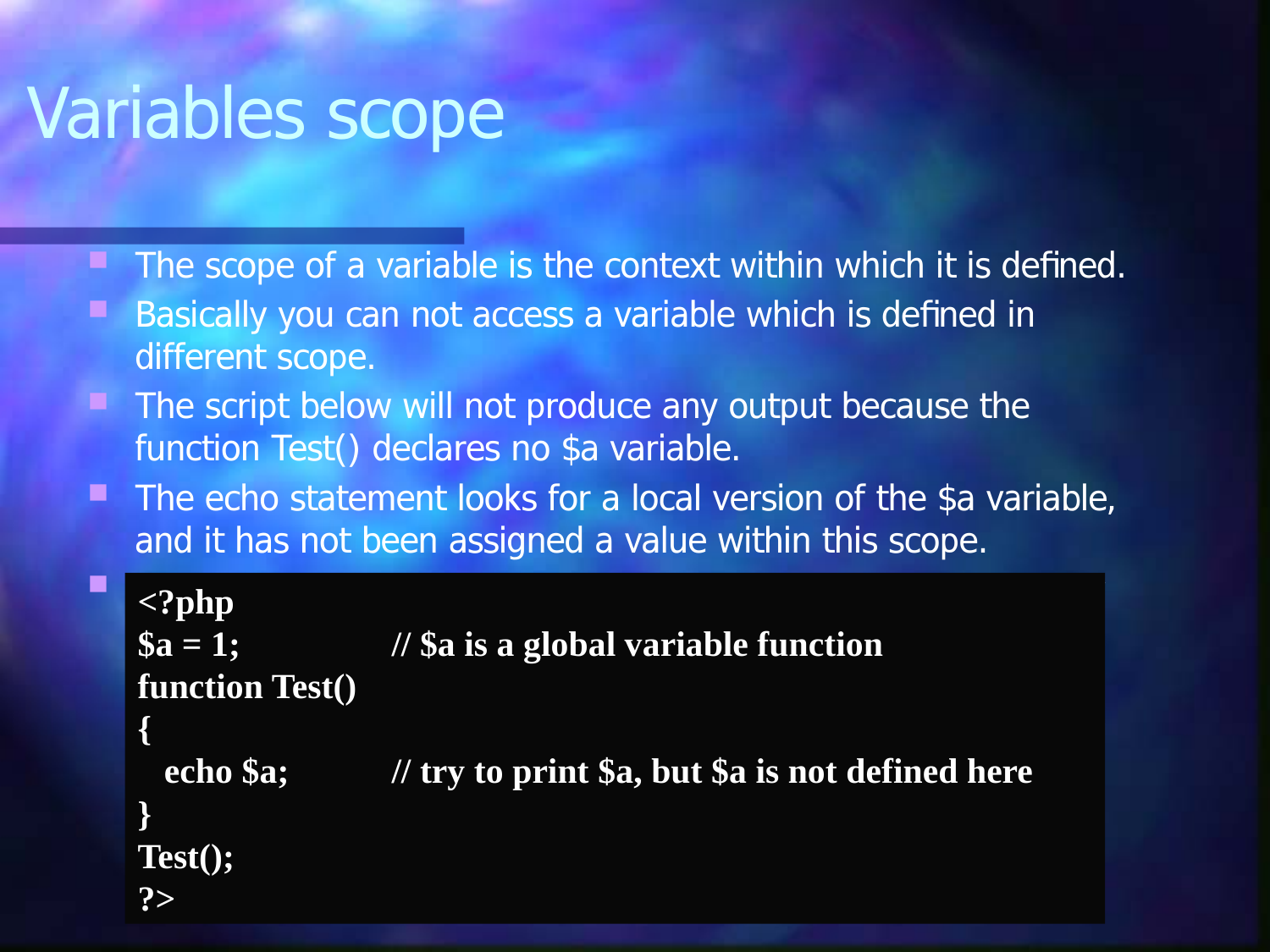

# Variables scope
The scope of a variable is the context within which it is defined.
Basically you can not access a variable which is defined in different scope.
The script below will not produce any output because the function Test() declares no $a variable.
The echo statement looks for a local version of the $a variable, and it has not been assigned a value within this scope.
Depending on error_reporting value in php.ini the script below will print nothing or issue an error message.
<?php
$a = 1; 		// $a is a global variable function
function Test()
{
   echo $a; 	// try to print $a, but $a is not defined here
}
Test();
?>